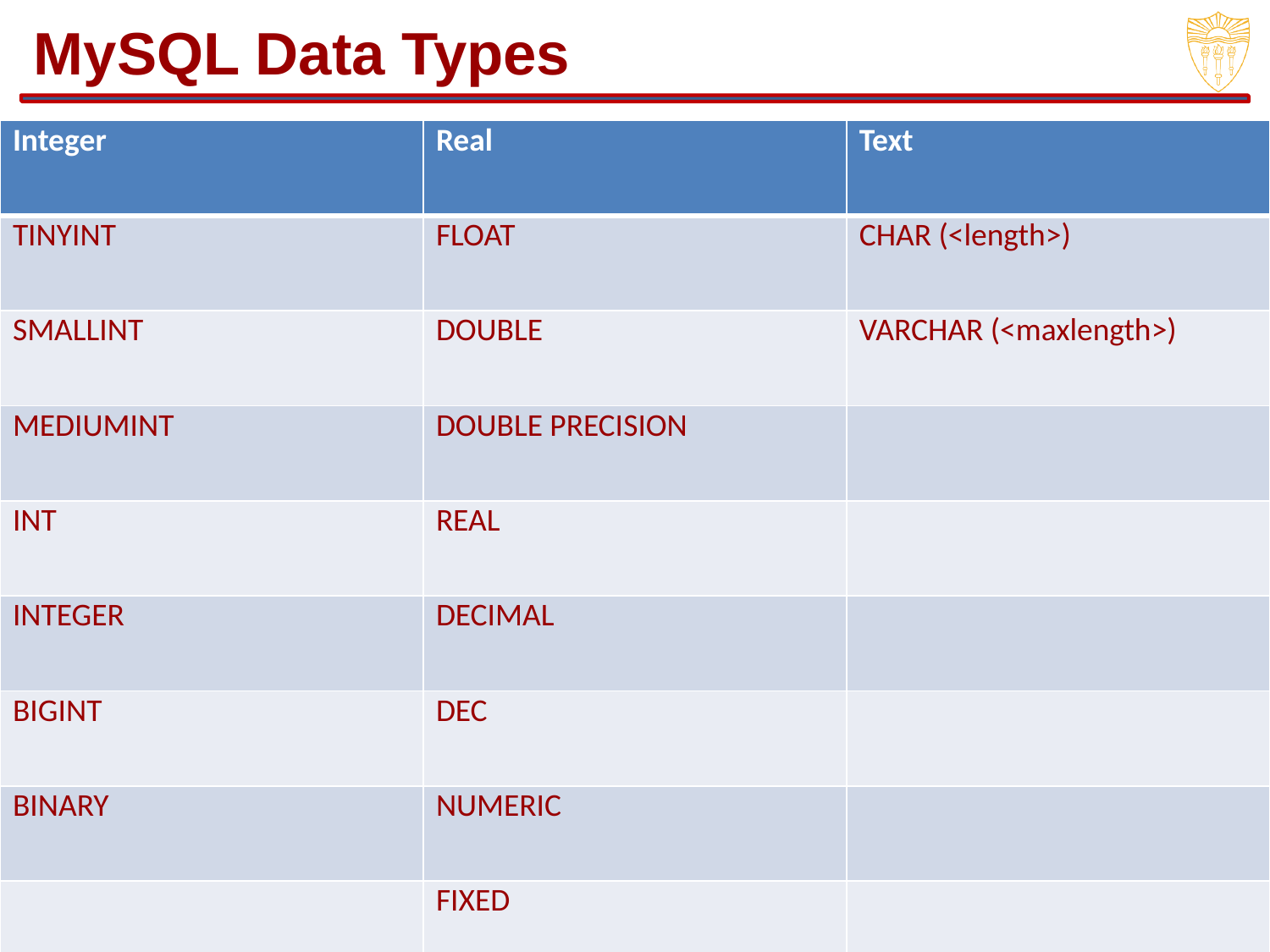

# MySQL Data Types
| Integer | Real | Text |
| --- | --- | --- |
| TINYINT | FLOAT | CHAR (<length>) |
| SMALLINT | DOUBLE | VARCHAR (<maxlength>) |
| MEDIUMINT | DOUBLE PRECISION |  |
| INT | REAL |  |
| INTEGER | DECIMAL |  |
| BIGINT | DEC |  |
| BINARY | NUMERIC |  |
|  | FIXED |  |